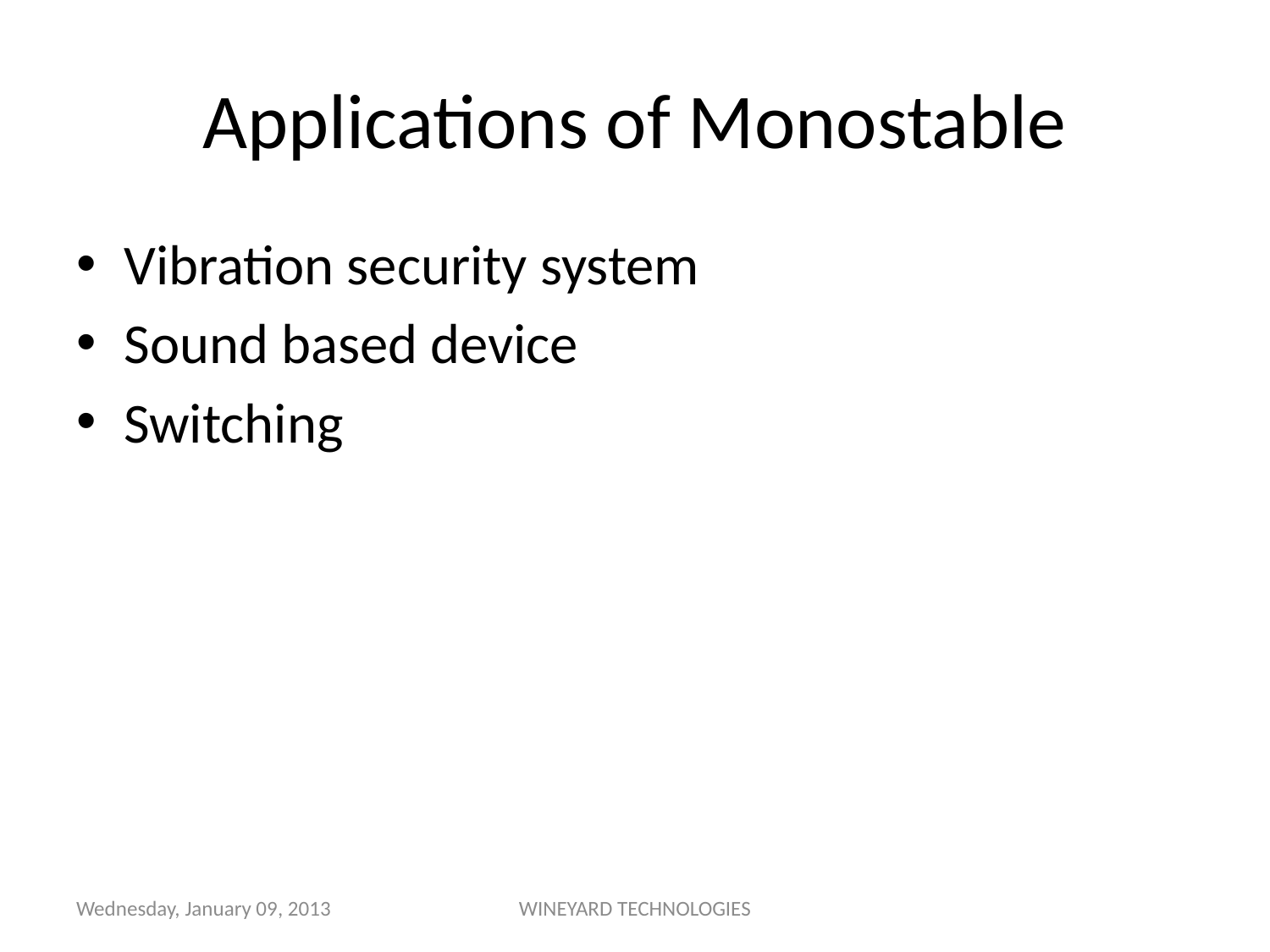

# Applications of Monostable
Vibration security system
Sound based device
Switching

Wednesday, January 09, 2013
WINEYARD TECHNOLOGIES